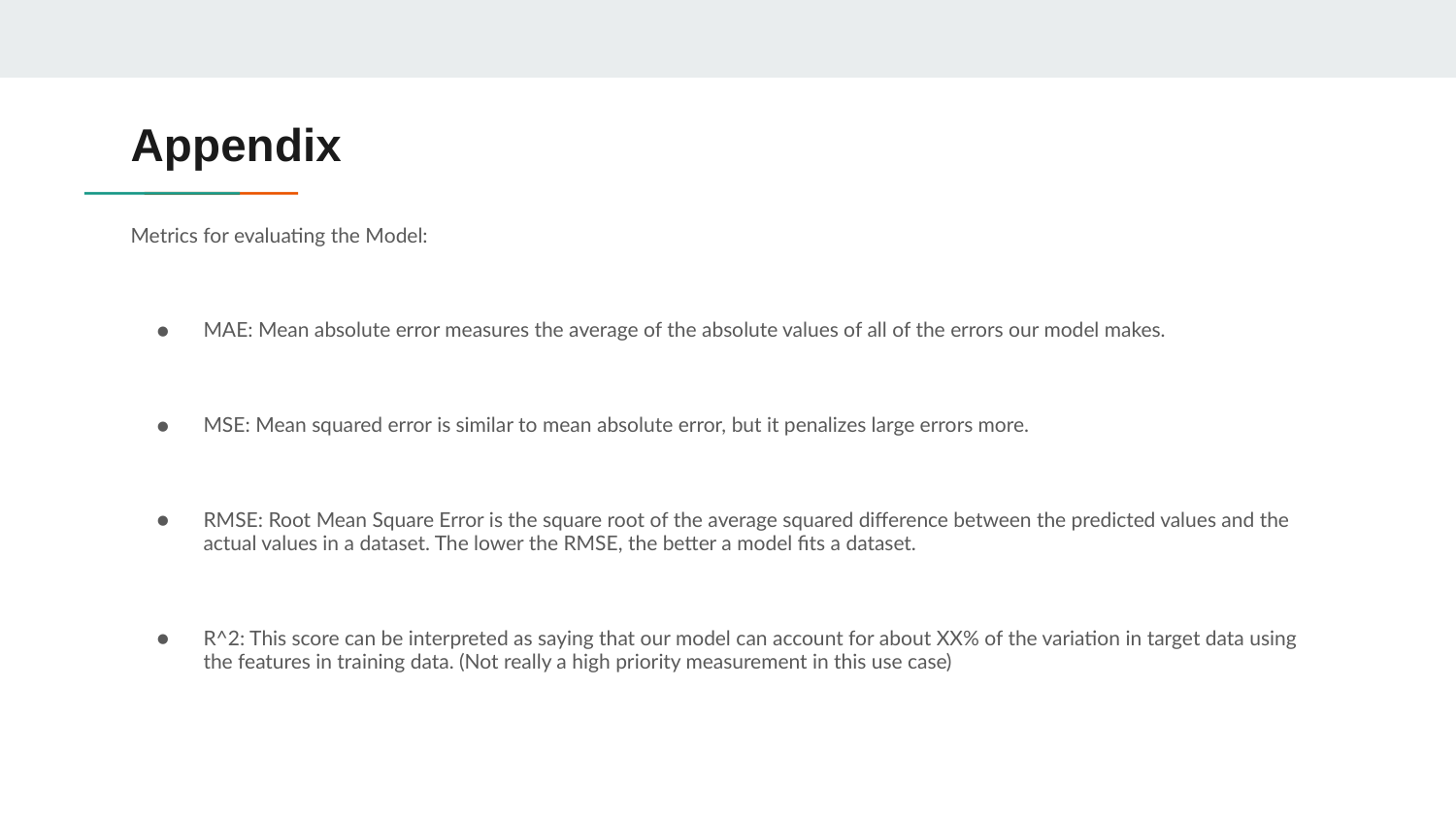

# Appendix
Metrics for evaluating the Model:

MAE: Mean absolute error measures the average of the absolute values of all of the errors our model makes.

MSE: Mean squared error is similar to mean absolute error, but it penalizes large errors more.

RMSE: Root Mean Square Error is the square root of the average squared difference between the predicted values and the actual values in a dataset. The lower the RMSE, the better a model fits a dataset.

R^2: This score can be interpreted as saying that our model can account for about XX% of the variation in target data using the features in training data. (Not really a high priority measurement in this use case)